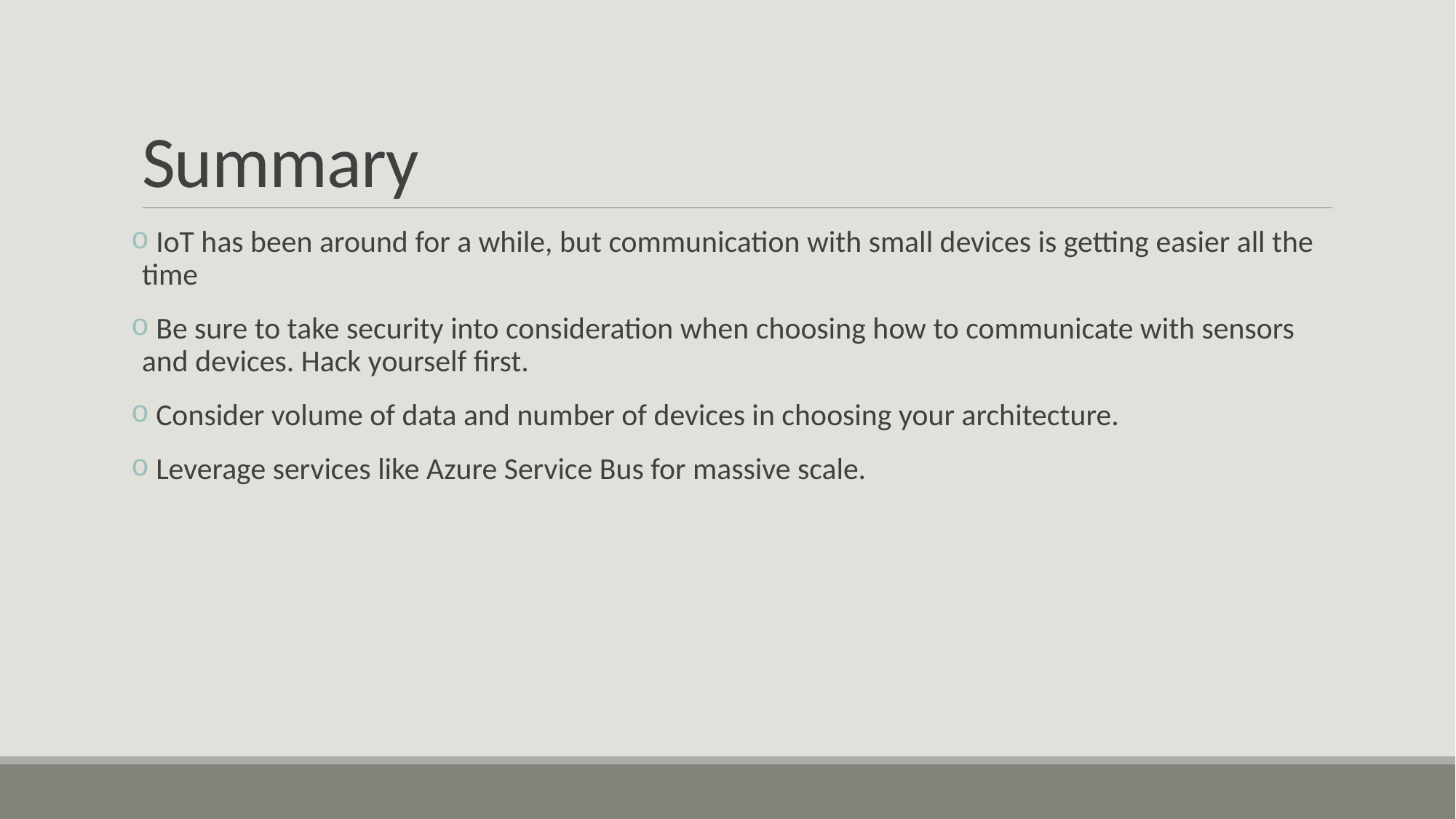

# Summary
 IoT has been around for a while, but communication with small devices is getting easier all the time
 Be sure to take security into consideration when choosing how to communicate with sensors and devices. Hack yourself first.
 Consider volume of data and number of devices in choosing your architecture.
 Leverage services like Azure Service Bus for massive scale.